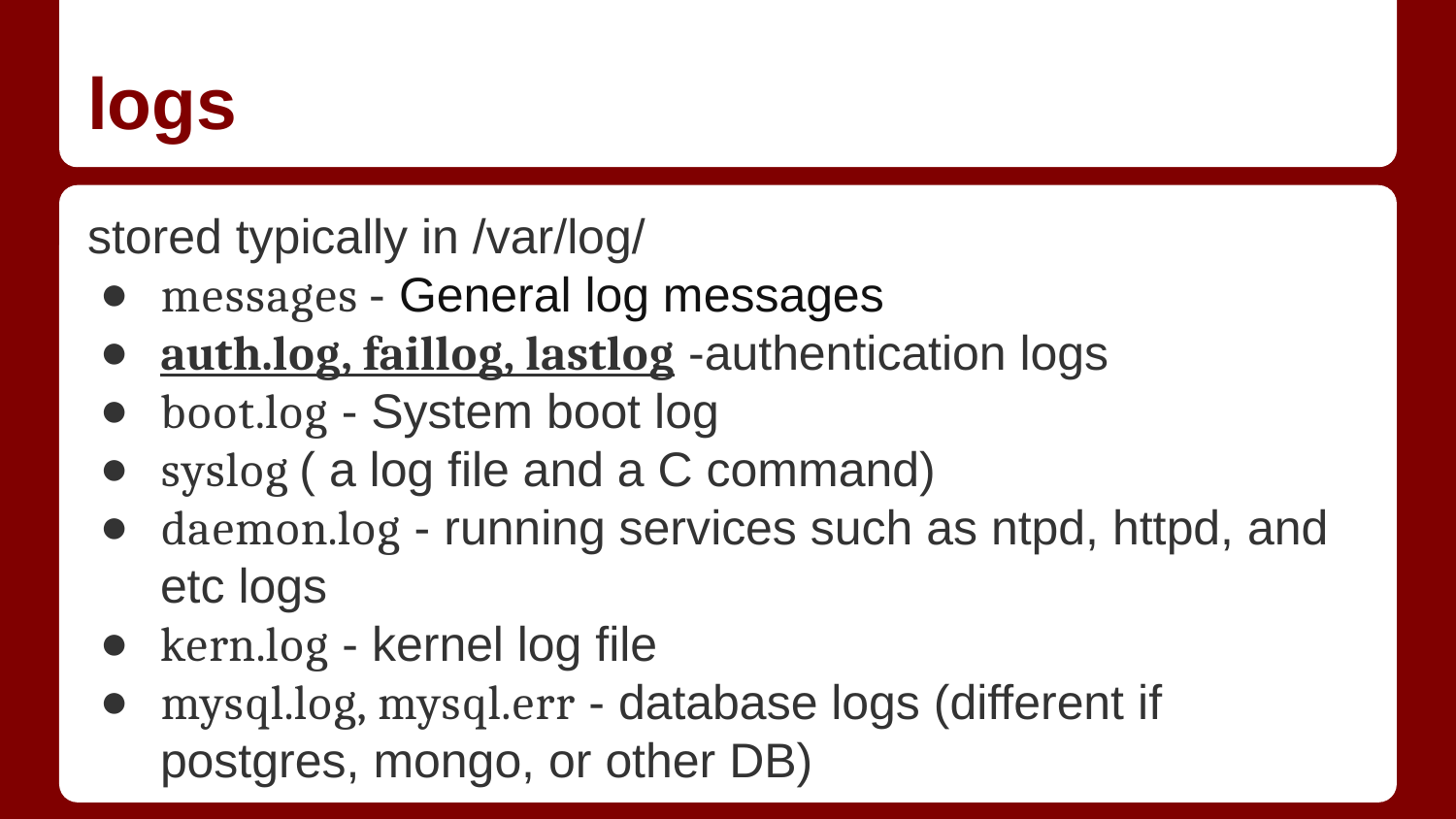

# logs
stored typically in /var/log/
messages - General log messages
auth.log, faillog, lastlog -authentication logs
boot.log - System boot log
syslog ( a log file and a C command)
daemon.log - running services such as ntpd, httpd, and etc logs
kern.log - kernel log file
mysql.log, mysql.err - database logs (different if postgres, mongo, or other DB)